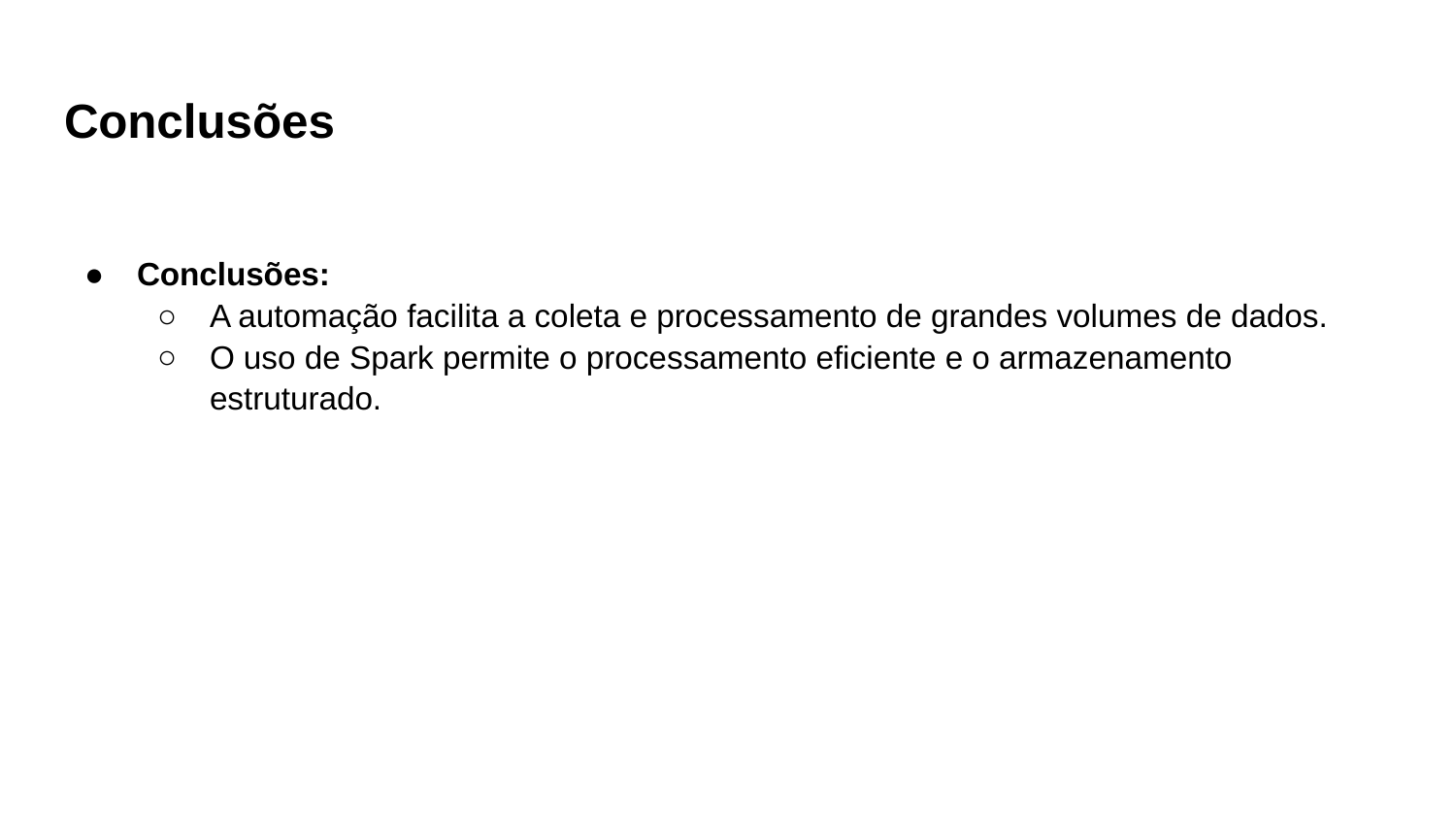

# Conclusões

Conclusões:
A automação facilita a coleta e processamento de grandes volumes de dados.
O uso de Spark permite o processamento eficiente e o armazenamento estruturado.